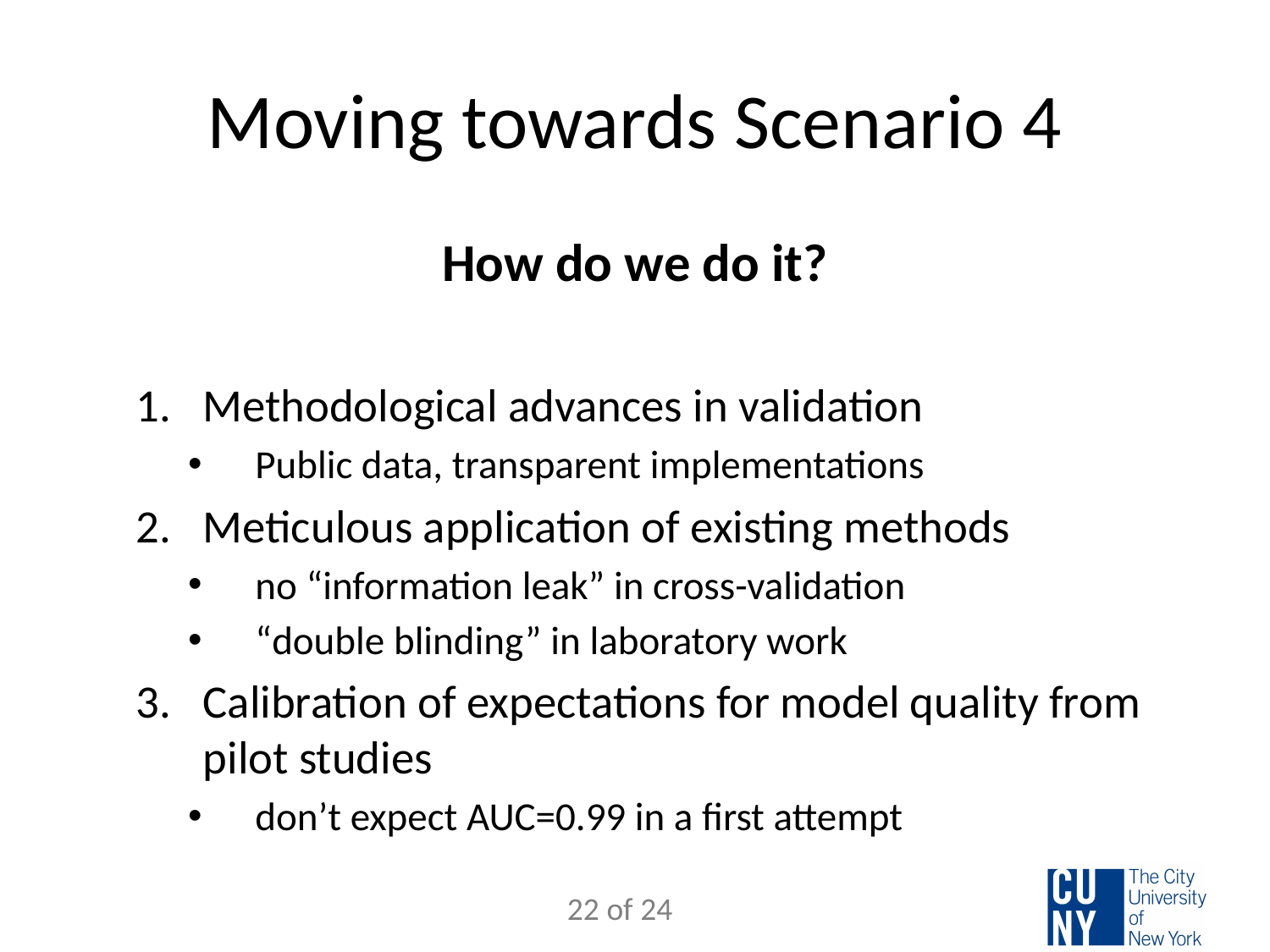

# Moving towards Scenario 4
How do we do it?

Methodological advances in validation
Public data, transparent implementations
Meticulous application of existing methods
no “information leak” in cross-validation
“double blinding” in laboratory work
Calibration of expectations for model quality from pilot studies
don’t expect AUC=0.99 in a first attempt